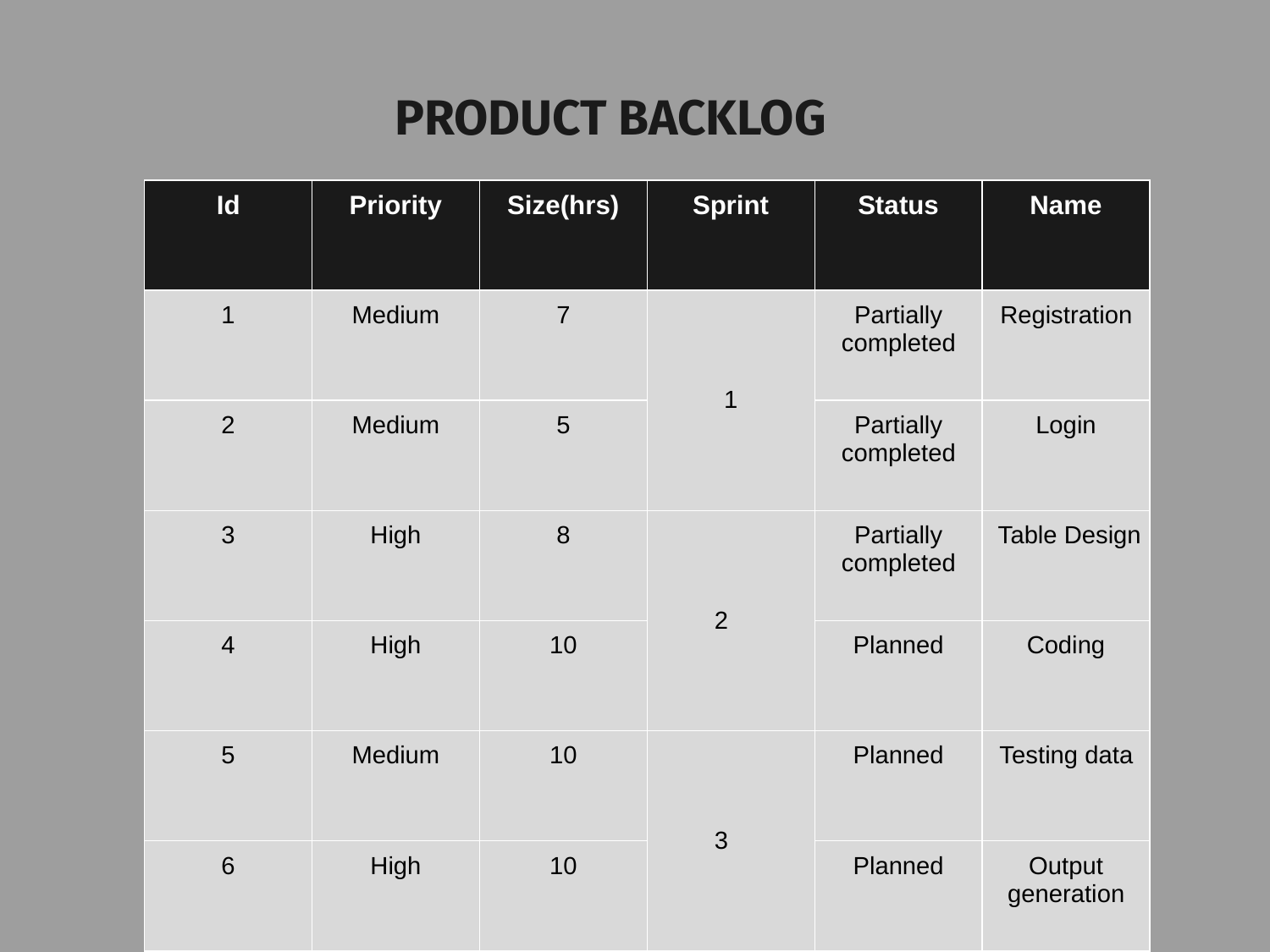

# PRODUCT BACKLOG
| Id | Priority | Size(hrs) | Sprint | Status | Name |
| --- | --- | --- | --- | --- | --- |
| 1 | Medium | 7 | 1 | Partially completed | Registration |
| 2 | Medium | 5 |  | Partially completed | Login |
| 3 | High | 8 | 2 | Partially completed | Table Design |
| 4 | High | 10 |  | Planned | Coding |
| 5 | Medium | 10 | 3 | Planned | Testing data |
| 6 | High | 10 |  | Planned | Output generation |